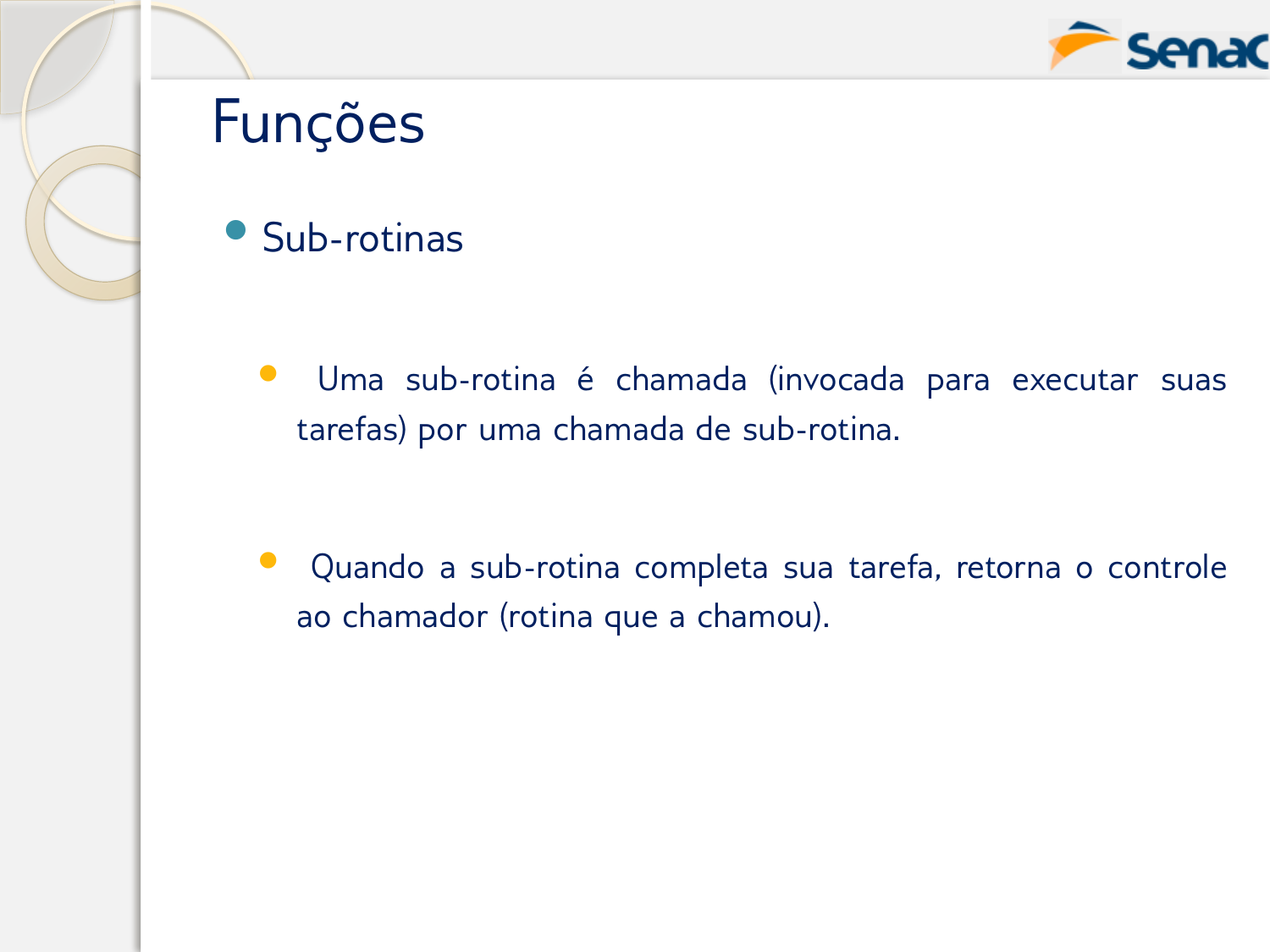

# Funções
Sub-rotinas

 Uma sub-rotina é chamada (invocada para executar suas tarefas) por uma chamada de sub-rotina.

 Quando a sub-rotina completa sua tarefa, retorna o controle ao chamador (rotina que a chamou).